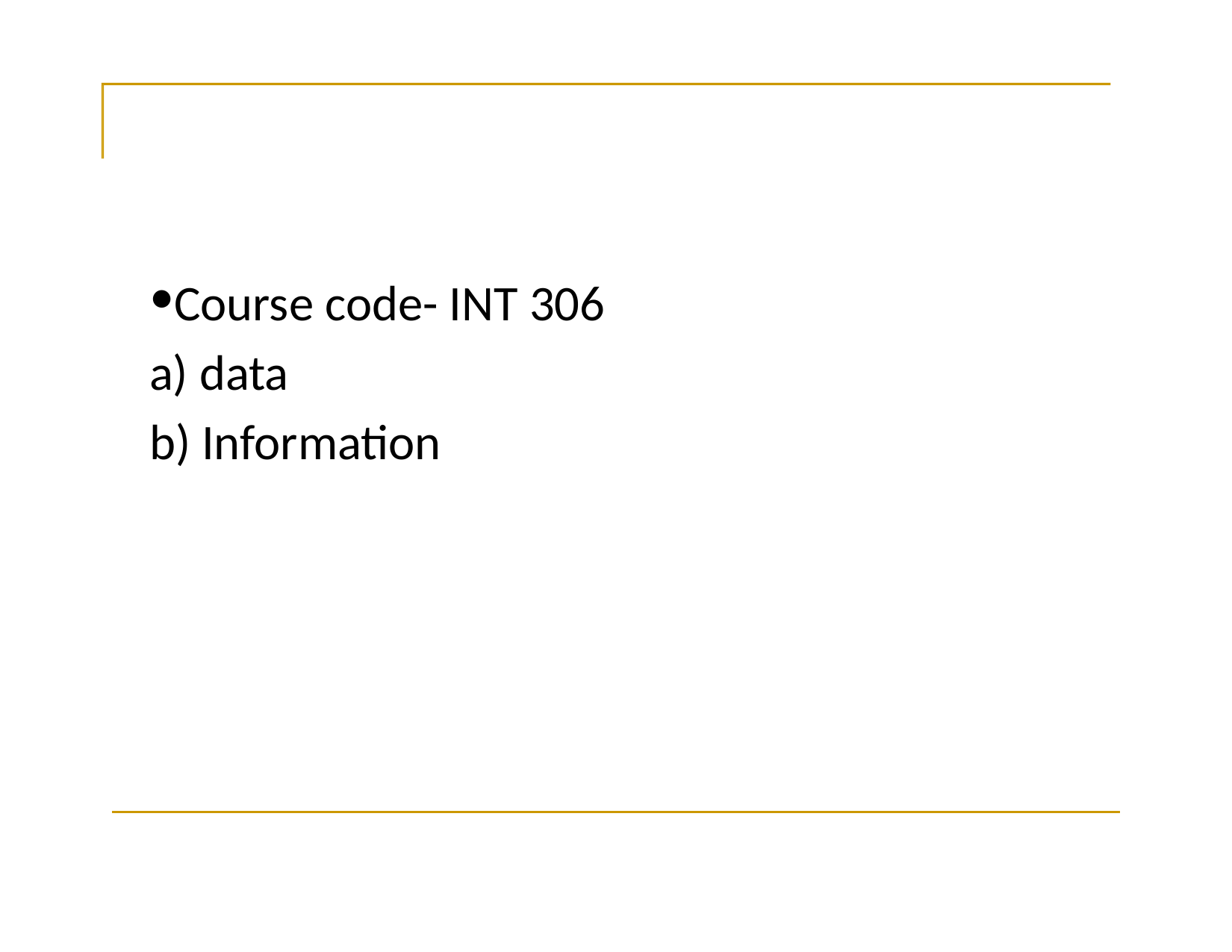

Course code- INT 306
a) data
b) Information